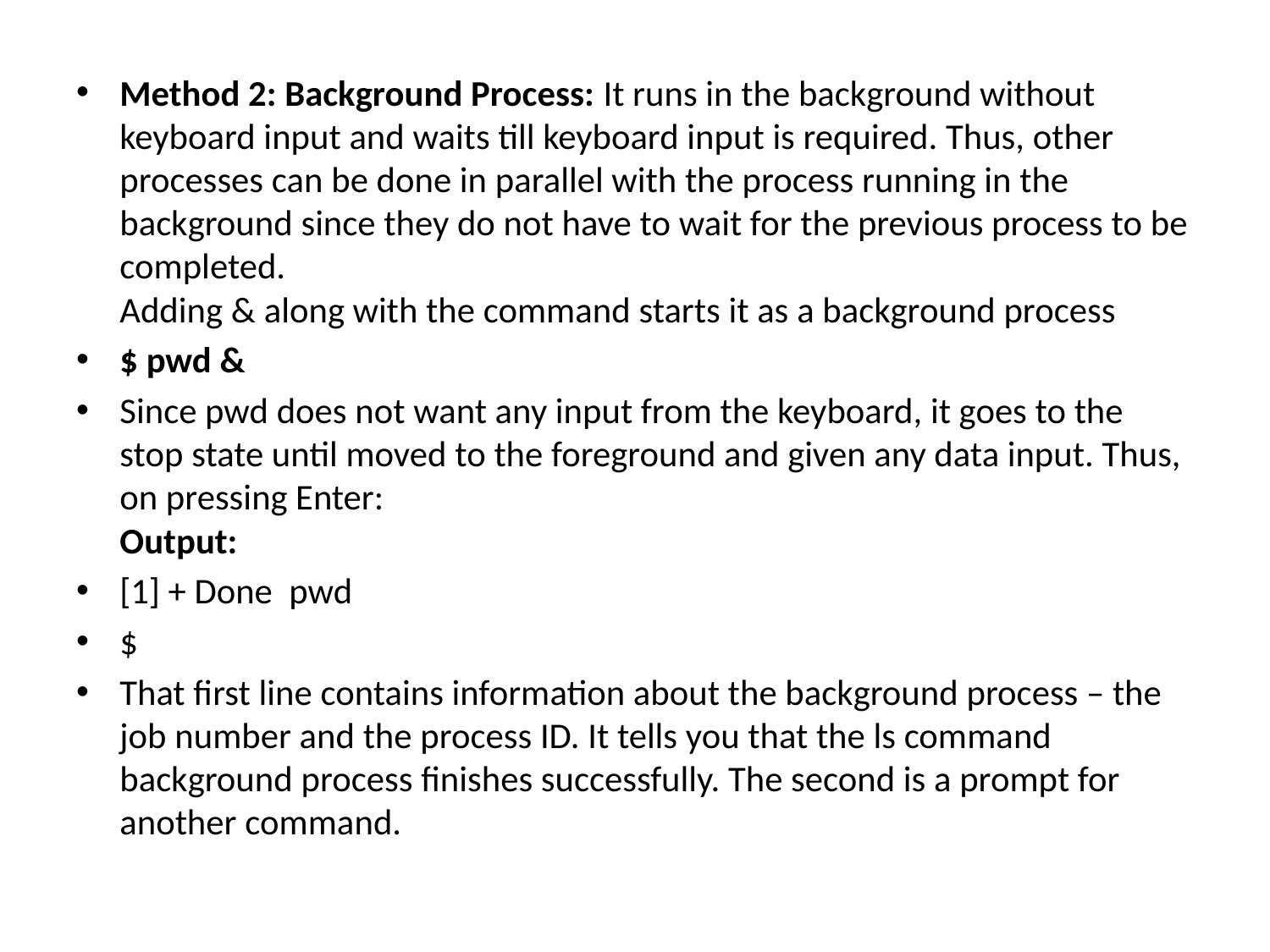

Method 2: Background Process: It runs in the background without keyboard input and waits till keyboard input is required. Thus, other processes can be done in parallel with the process running in the background since they do not have to wait for the previous process to be completed. 
Adding & along with the command starts it as a background process
$ pwd &
Since pwd does not want any input from the keyboard, it goes to the stop state until moved to the foreground and given any data input. Thus, on pressing Enter:
Output:
[1] + Done  pwd
$
That first line contains information about the background process – the job number and the process ID. It tells you that the ls command background process finishes successfully. The second is a prompt for another command.